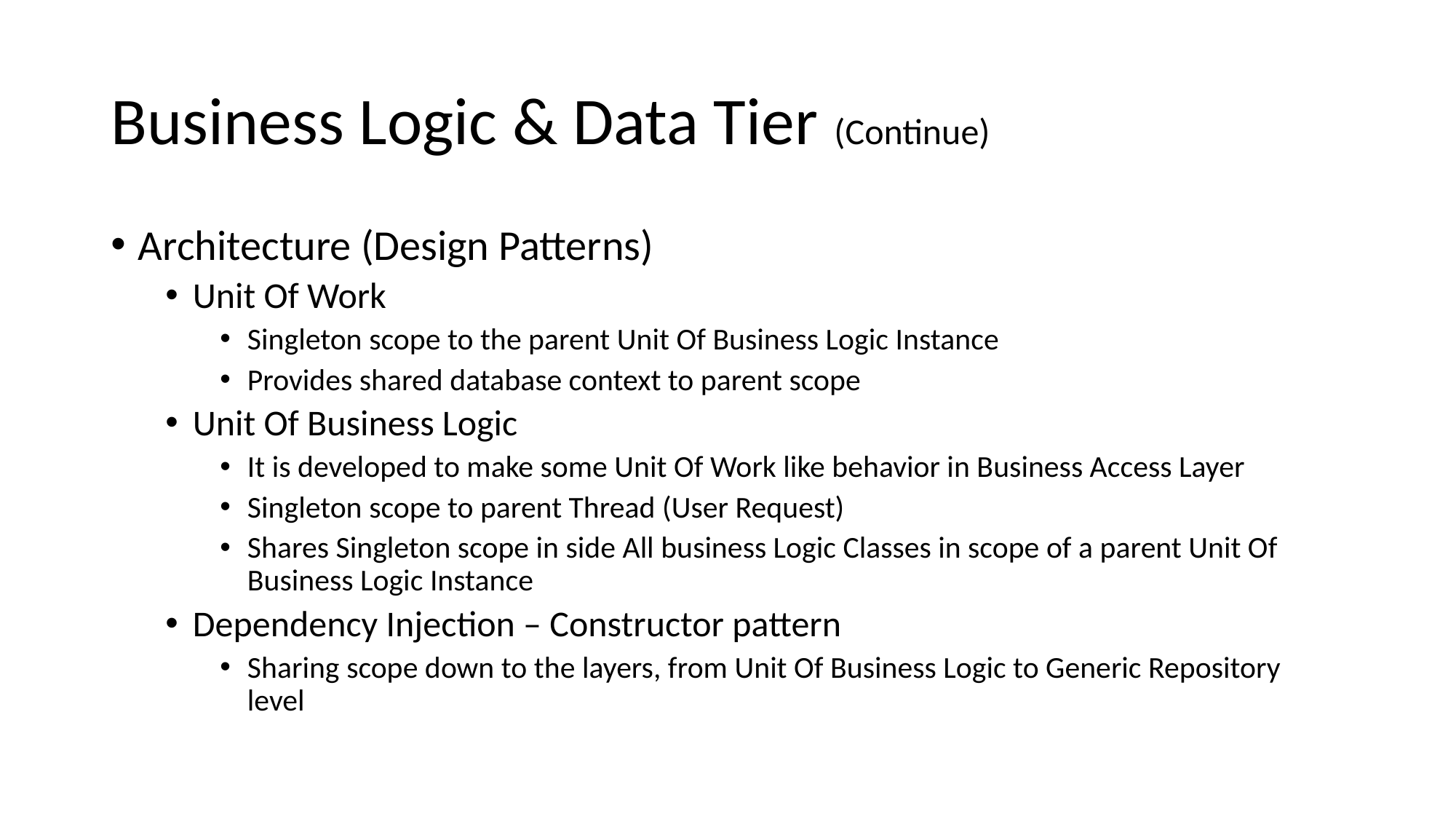

# Business Logic & Data Tier (Continue)
Architecture (Design Patterns)
Unit Of Work
Singleton scope to the parent Unit Of Business Logic Instance
Provides shared database context to parent scope
Unit Of Business Logic
It is developed to make some Unit Of Work like behavior in Business Access Layer
Singleton scope to parent Thread (User Request)
Shares Singleton scope in side All business Logic Classes in scope of a parent Unit Of Business Logic Instance
Dependency Injection – Constructor pattern
Sharing scope down to the layers, from Unit Of Business Logic to Generic Repository level